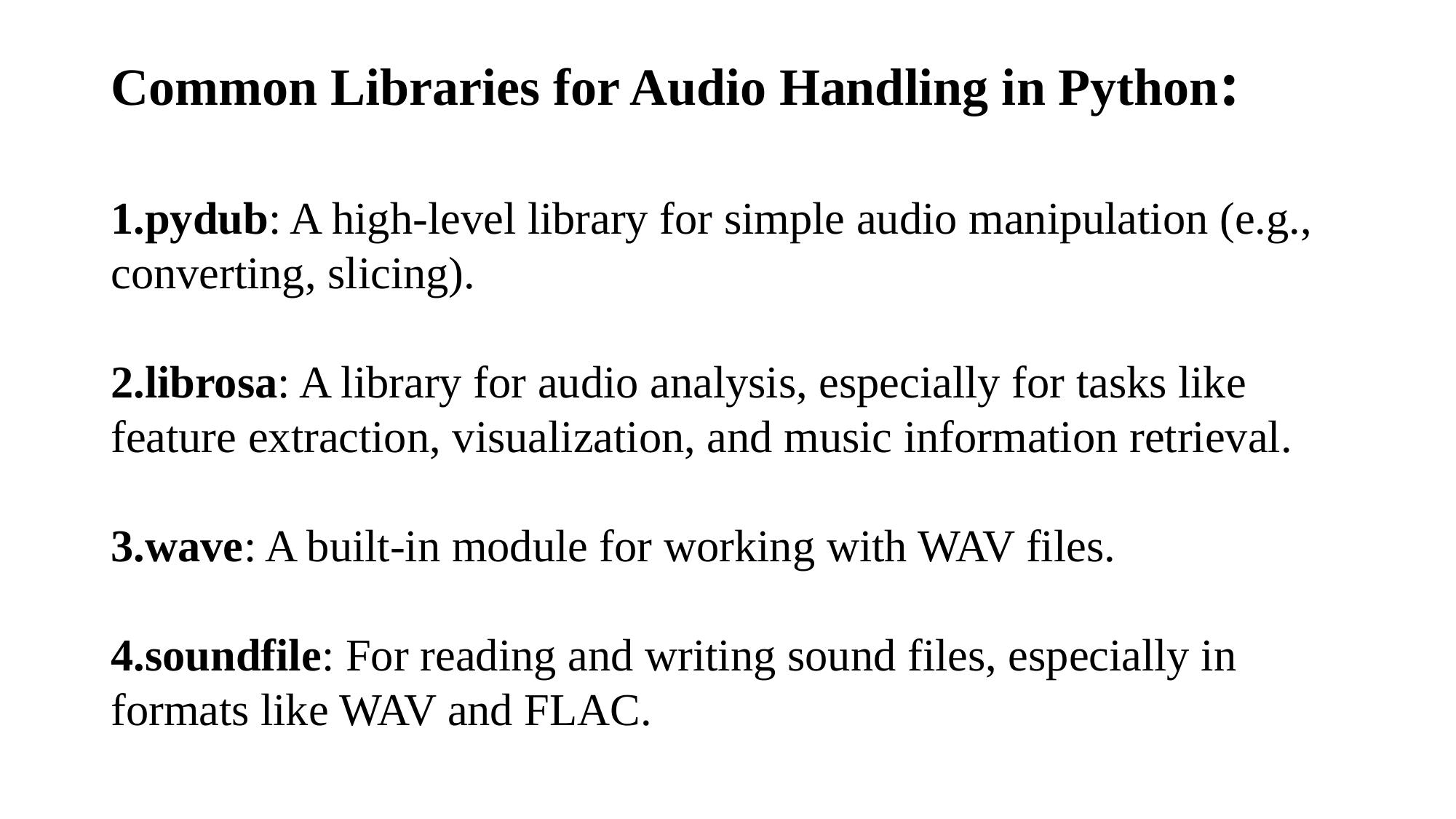

# Common Libraries for Audio Handling in Python:
pydub: A high-level library for simple audio manipulation (e.g., converting, slicing).

librosa: A library for audio analysis, especially for tasks like feature extraction, visualization, and music information retrieval.

wave: A built-in module for working with WAV files.

soundfile: For reading and writing sound files, especially in formats like WAV and FLAC.